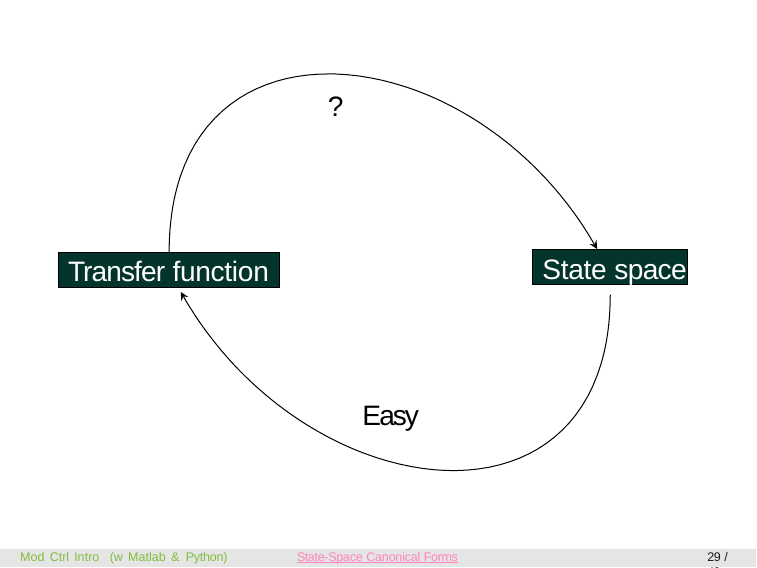

?
State space
Transfer function

Easy
Mod Ctrl Intro (w Matlab & Python)
State-Space Canonical Forms
29 / 40